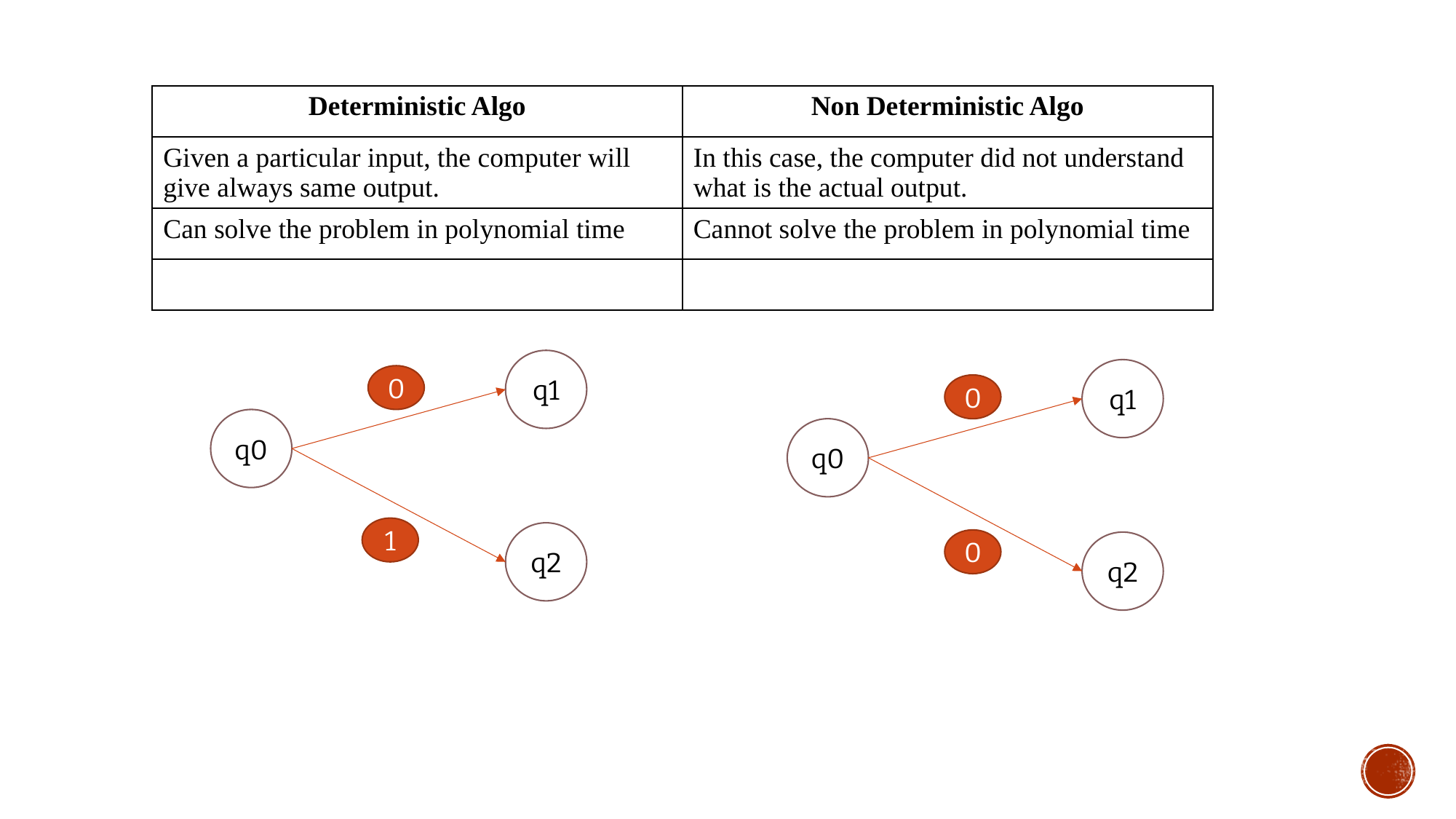

| Deterministic Algo | Non Deterministic Algo |
| --- | --- |
| Given a particular input, the computer will give always same output. | In this case, the computer did not understand what is the actual output. |
| Can solve the problem in polynomial time | Cannot solve the problem in polynomial time |
|  |  |
q1
q1
0
0
q0
q0
1
q2
0
q2